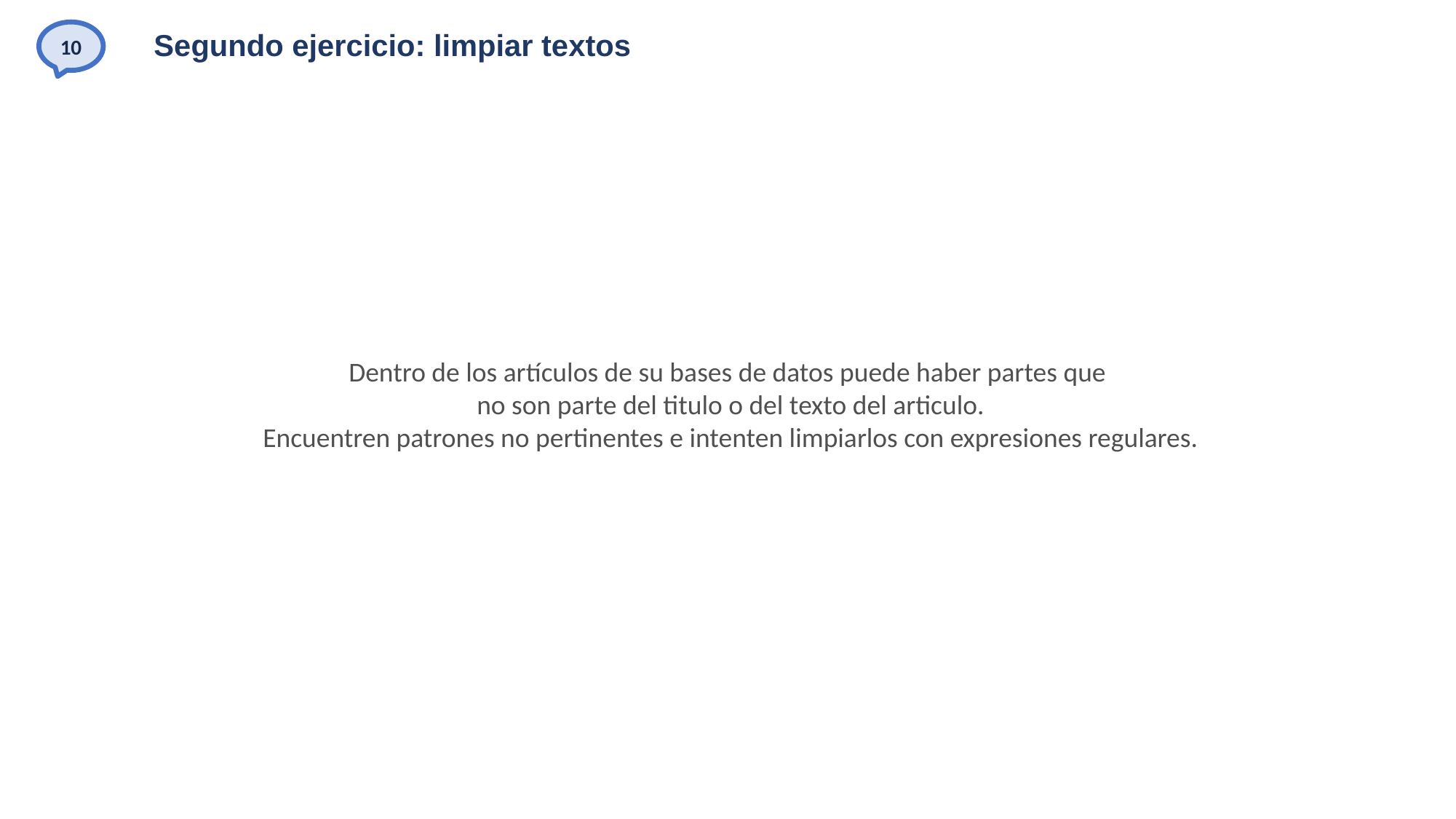

10
# Segundo ejercicio: limpiar textos
Dentro de los artículos de su bases de datos puede haber partes que
no son parte del titulo o del texto del articulo.
Encuentren patrones no pertinentes e intenten limpiarlos con expresiones regulares.